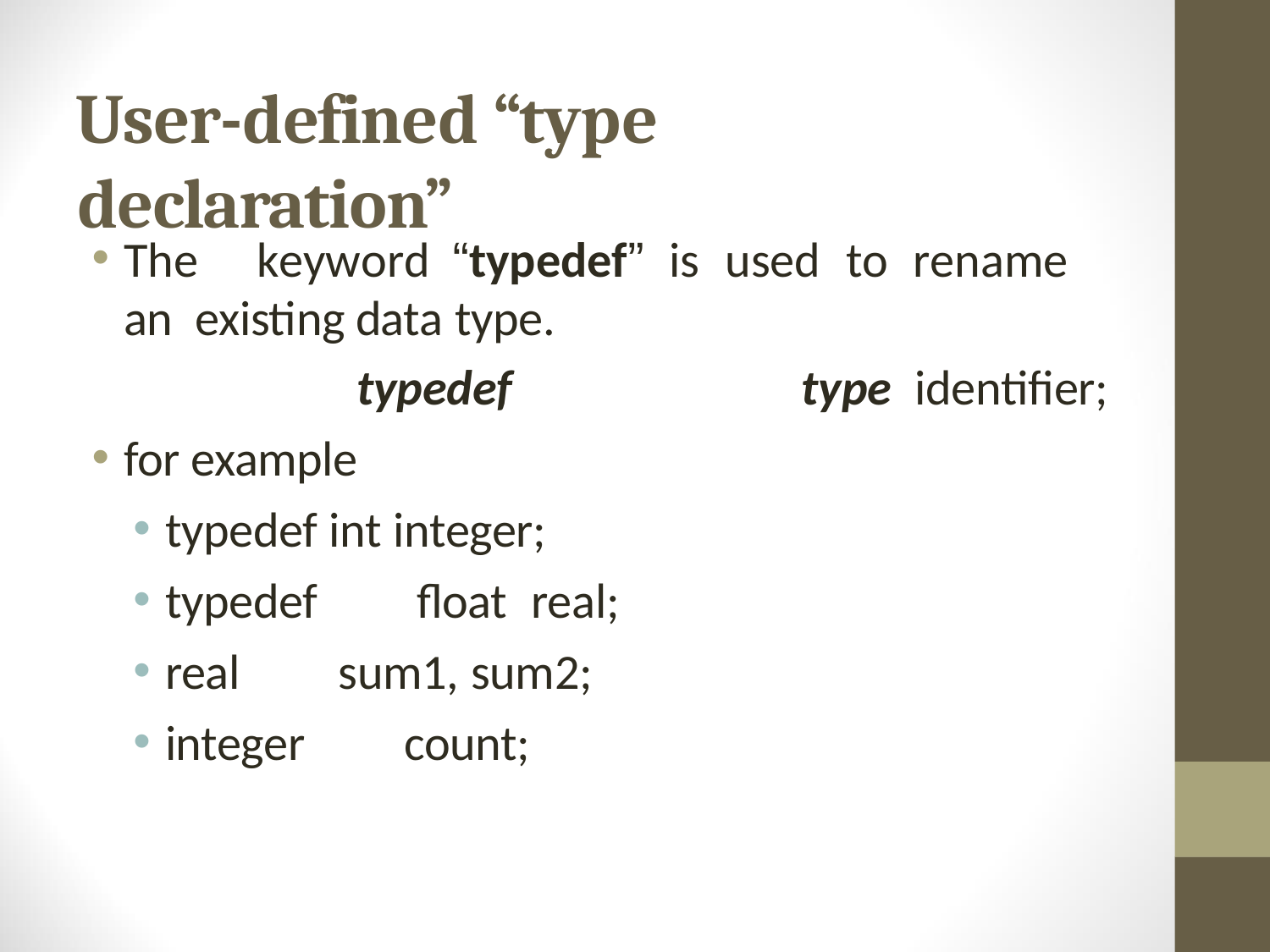

# User-defined “type declaration”
The	keyword	“typedef”	is	used	to	rename	an  existing data type.
typedef	type	identifier;
for example
typedef int integer;
typedef	float	real;
real	sum1, sum2;
integer	count;